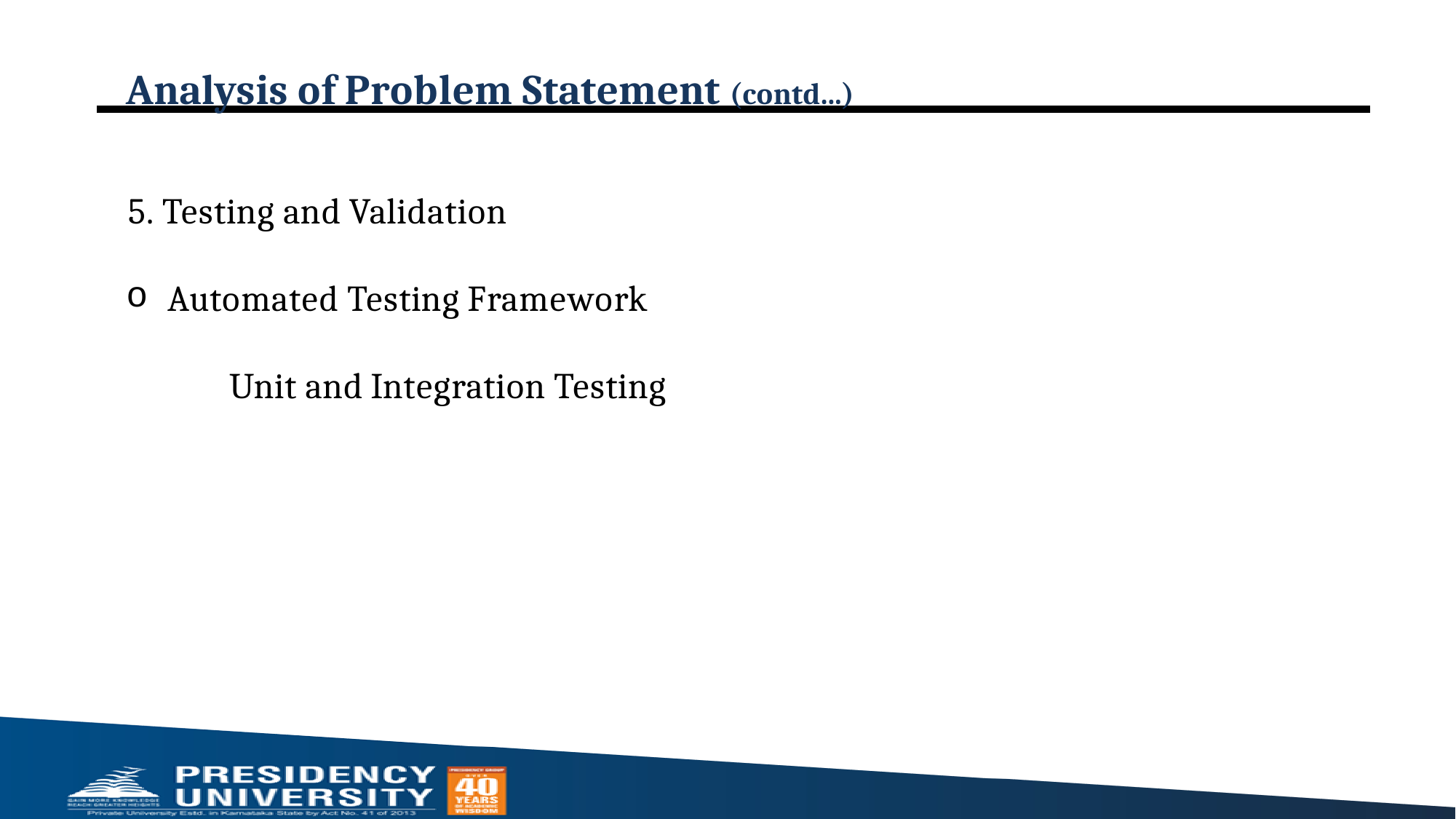

# Analysis of Problem Statement (contd...)
5. Testing and Validation
Automated Testing Framework
             Unit and Integration Testing